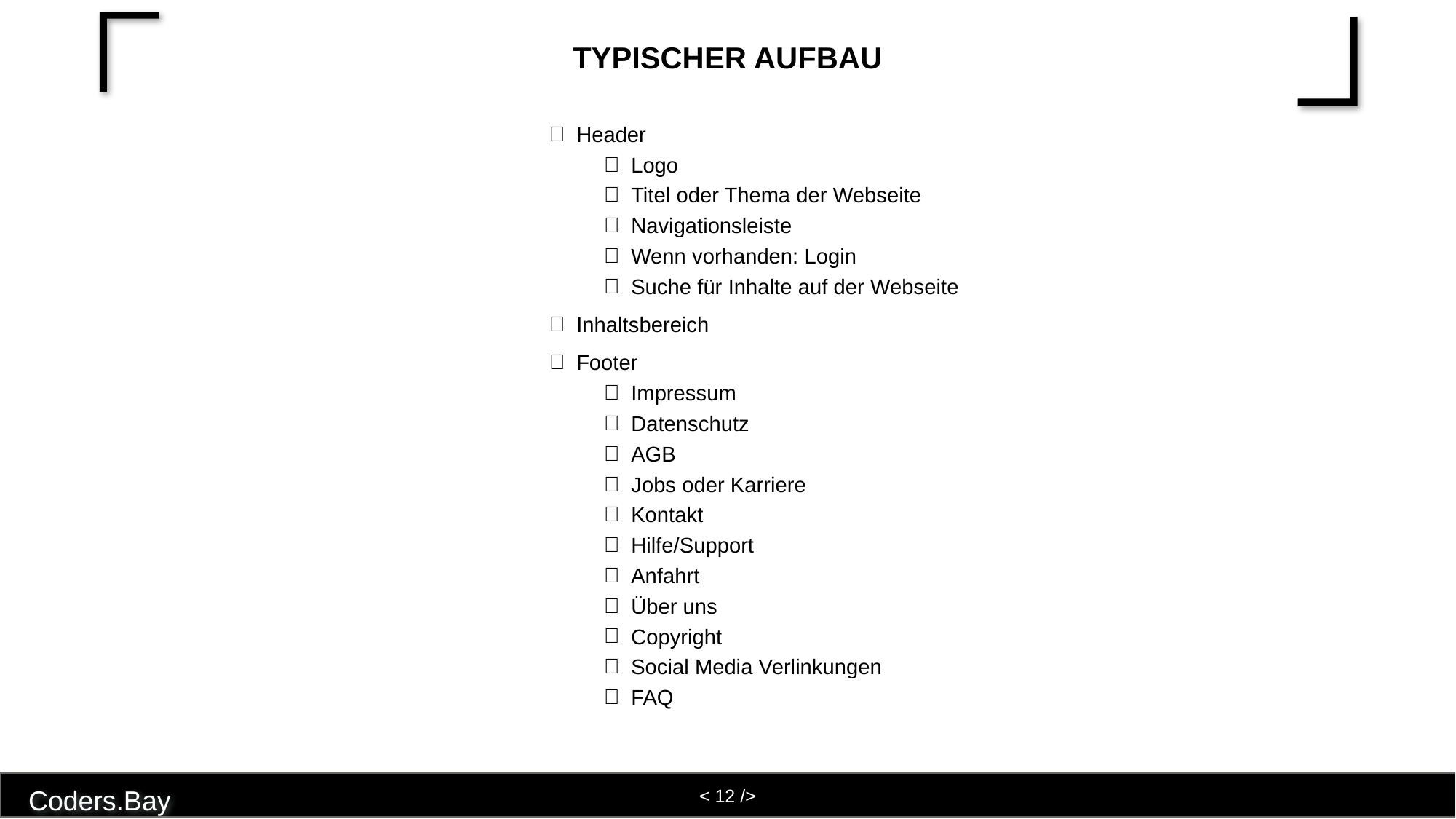

# Typischer Aufbau
Header
Logo
Titel oder Thema der Webseite
Navigationsleiste
Wenn vorhanden: Login
Suche für Inhalte auf der Webseite
Inhaltsbereich
Footer
Impressum
Datenschutz
AGB
Jobs oder Karriere
Kontakt
Hilfe/Support
Anfahrt
Über uns
Copyright
Social Media Verlinkungen
FAQ